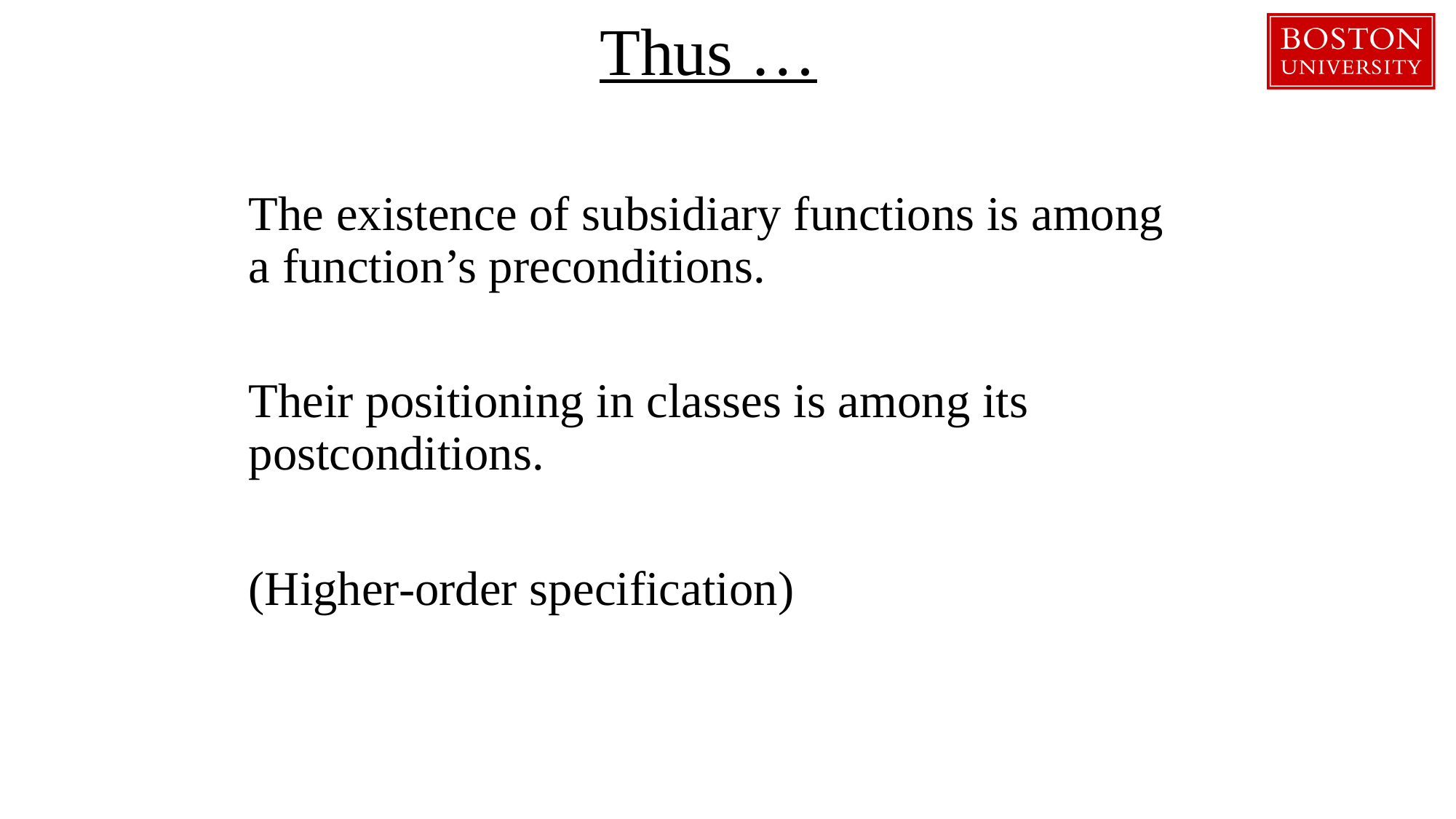

# Thus …
The existence of subsidiary functions is among a function’s preconditions.

Their positioning in classes is among its postconditions.

(Higher-order specification)